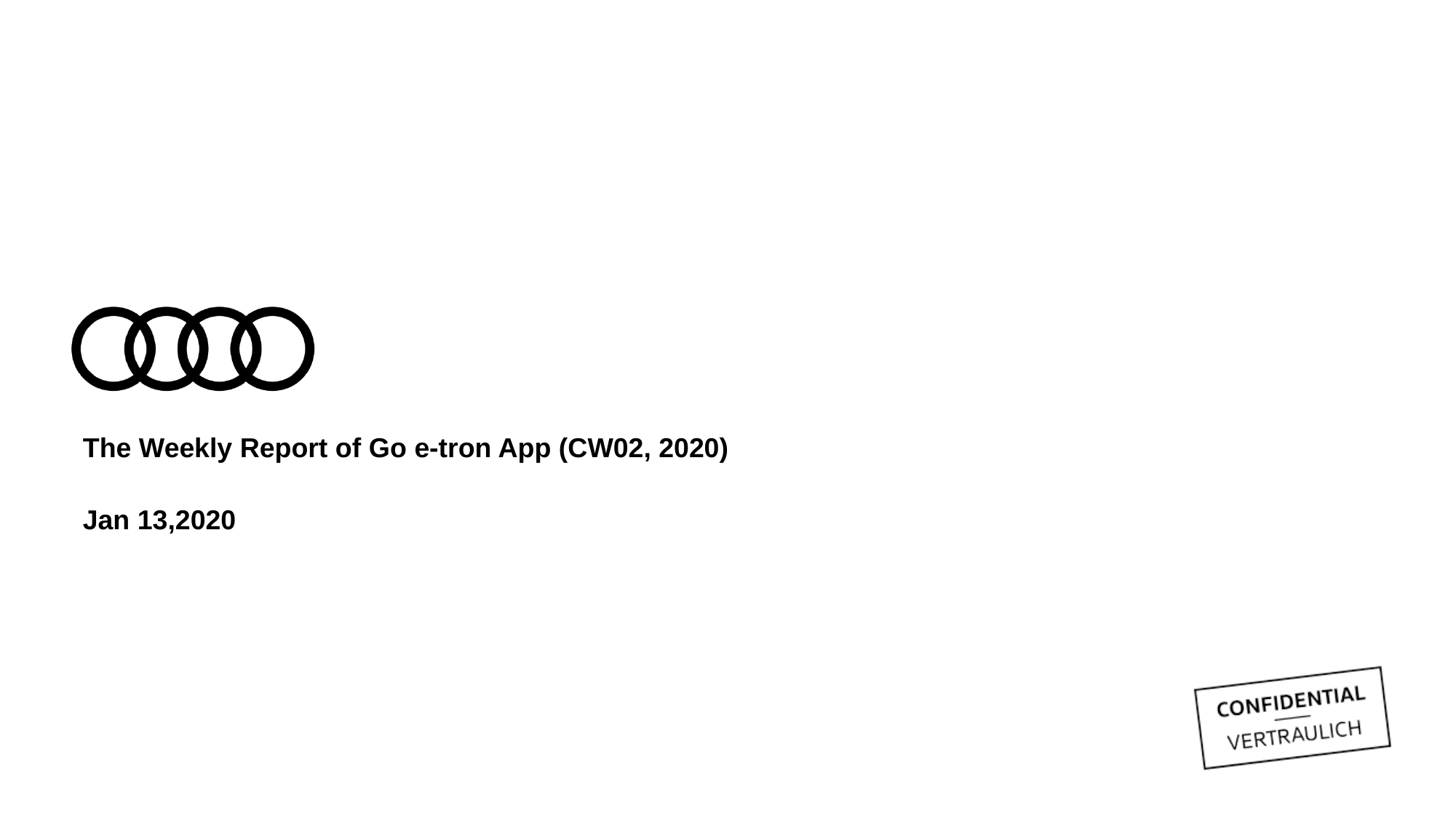

# The Weekly Report of Go e-tron App (CW02, 2020) Jan 13,2020